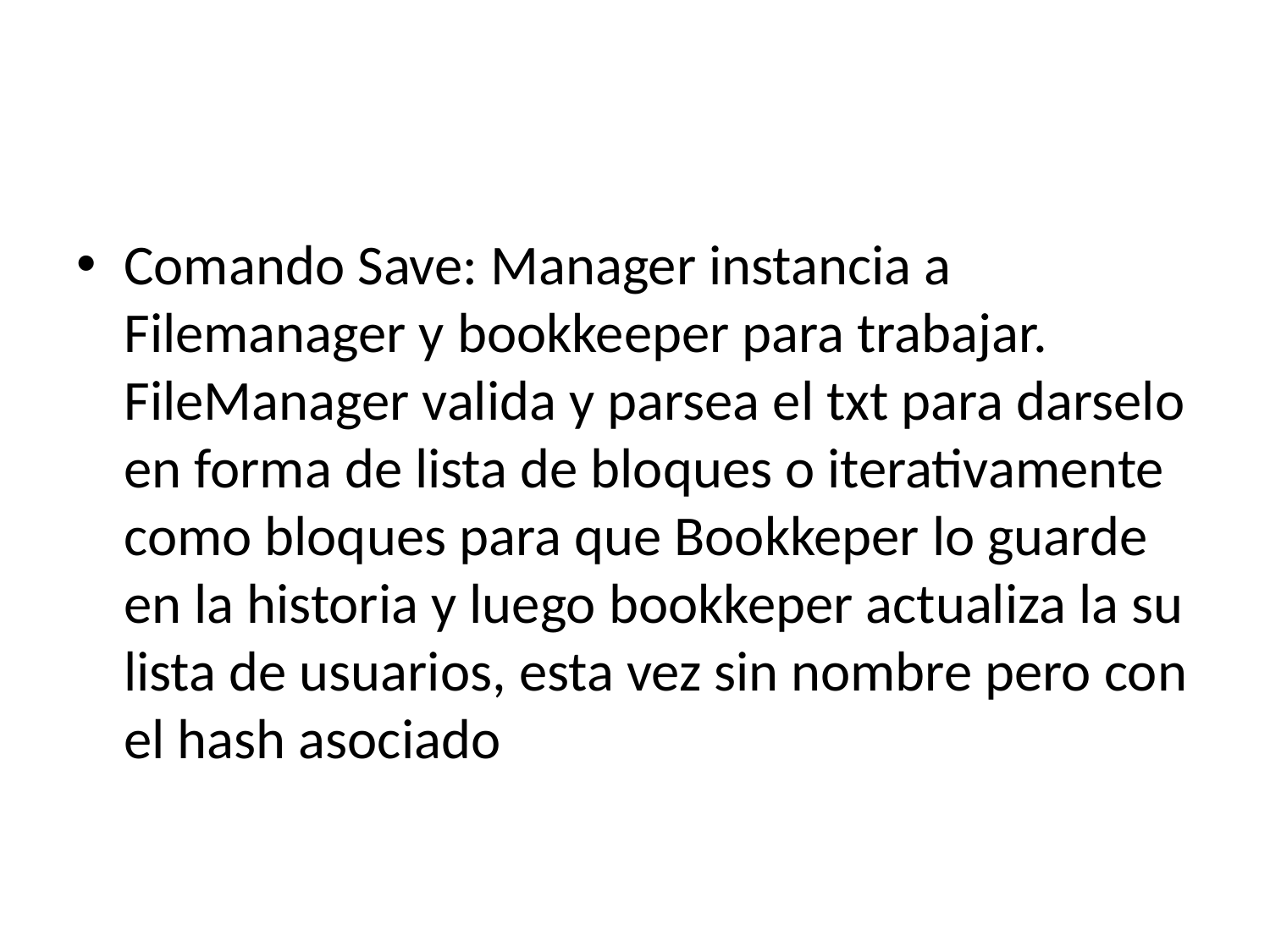

#
Comando Save: Manager instancia a Filemanager y bookkeeper para trabajar. FileManager valida y parsea el txt para darselo en forma de lista de bloques o iterativamente como bloques para que Bookkeper lo guarde en la historia y luego bookkeper actualiza la su lista de usuarios, esta vez sin nombre pero con el hash asociado